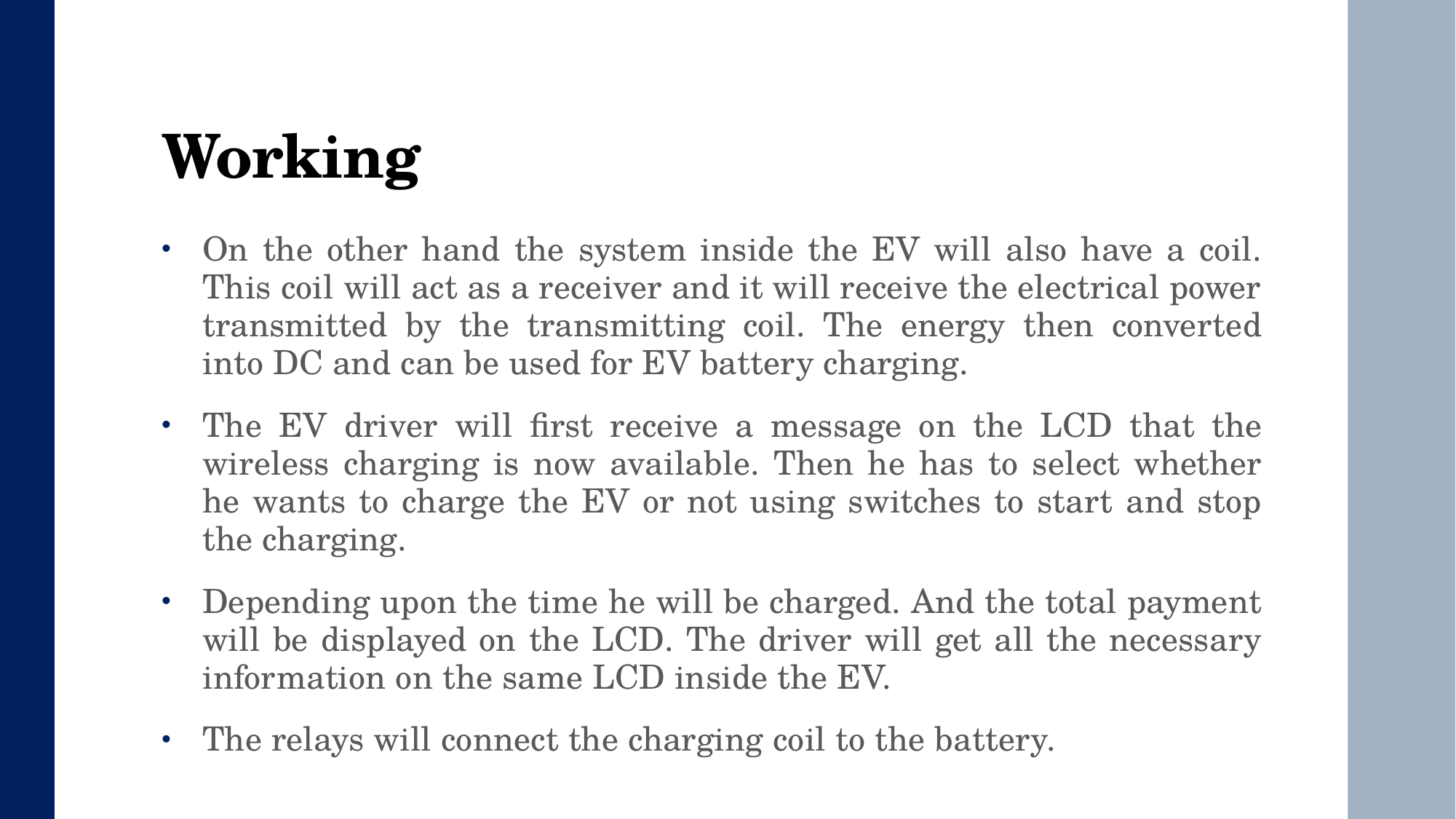

# Working
On the other hand the system inside the EV will also have a coil. This coil will act as a receiver and it will receive the electrical power transmitted by the transmitting coil. The energy then converted into DC and can be used for EV battery charging.
The EV driver will first receive a message on the LCD that the wireless charging is now available. Then he has to select whether he wants to charge the EV or not using switches to start and stop the charging.
Depending upon the time he will be charged. And the total payment will be displayed on the LCD. The driver will get all the necessary information on the same LCD inside the EV.
The relays will connect the charging coil to the battery.